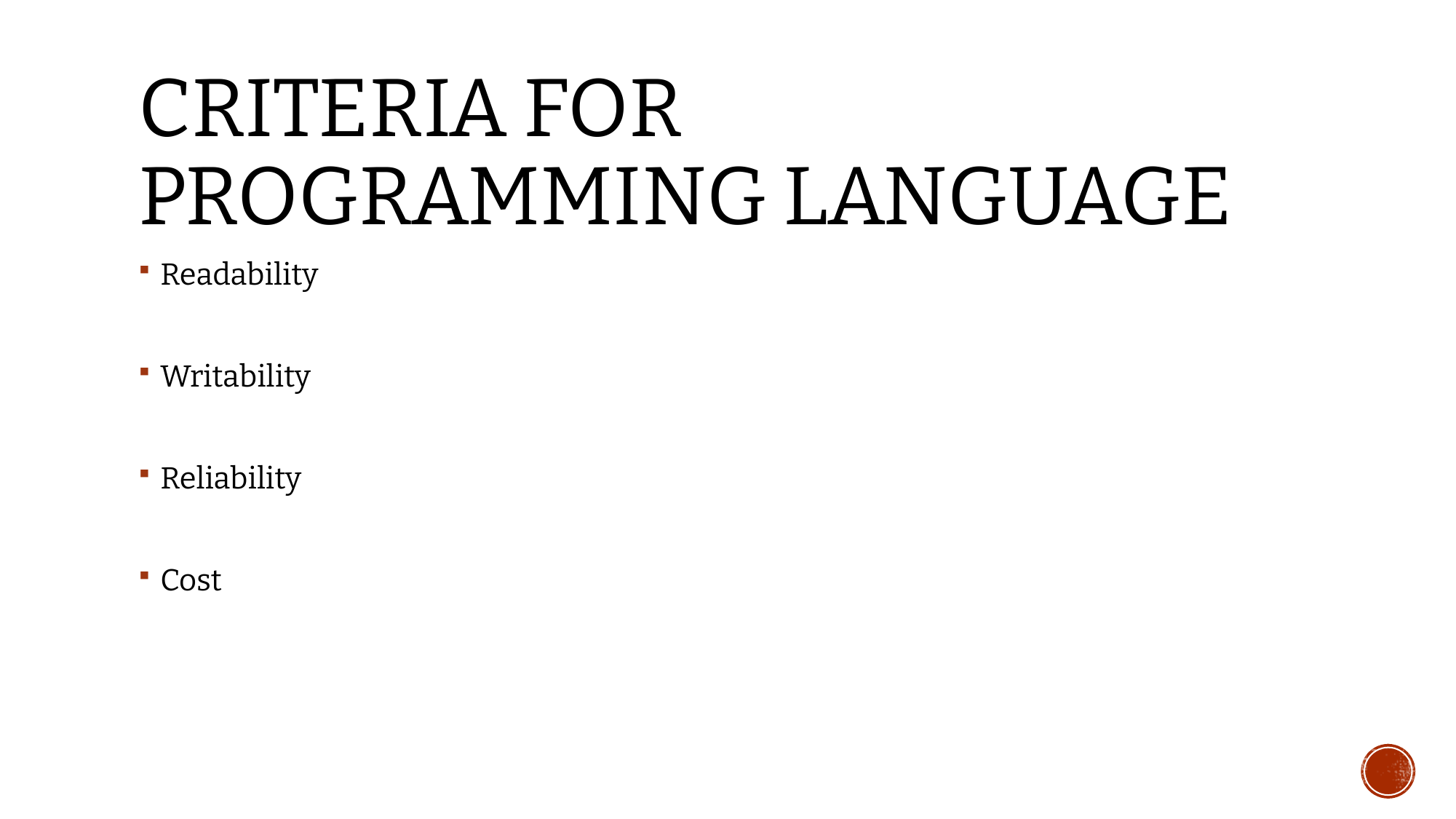

# Criteria for programming language
Readability

Writability

Reliability

Cost